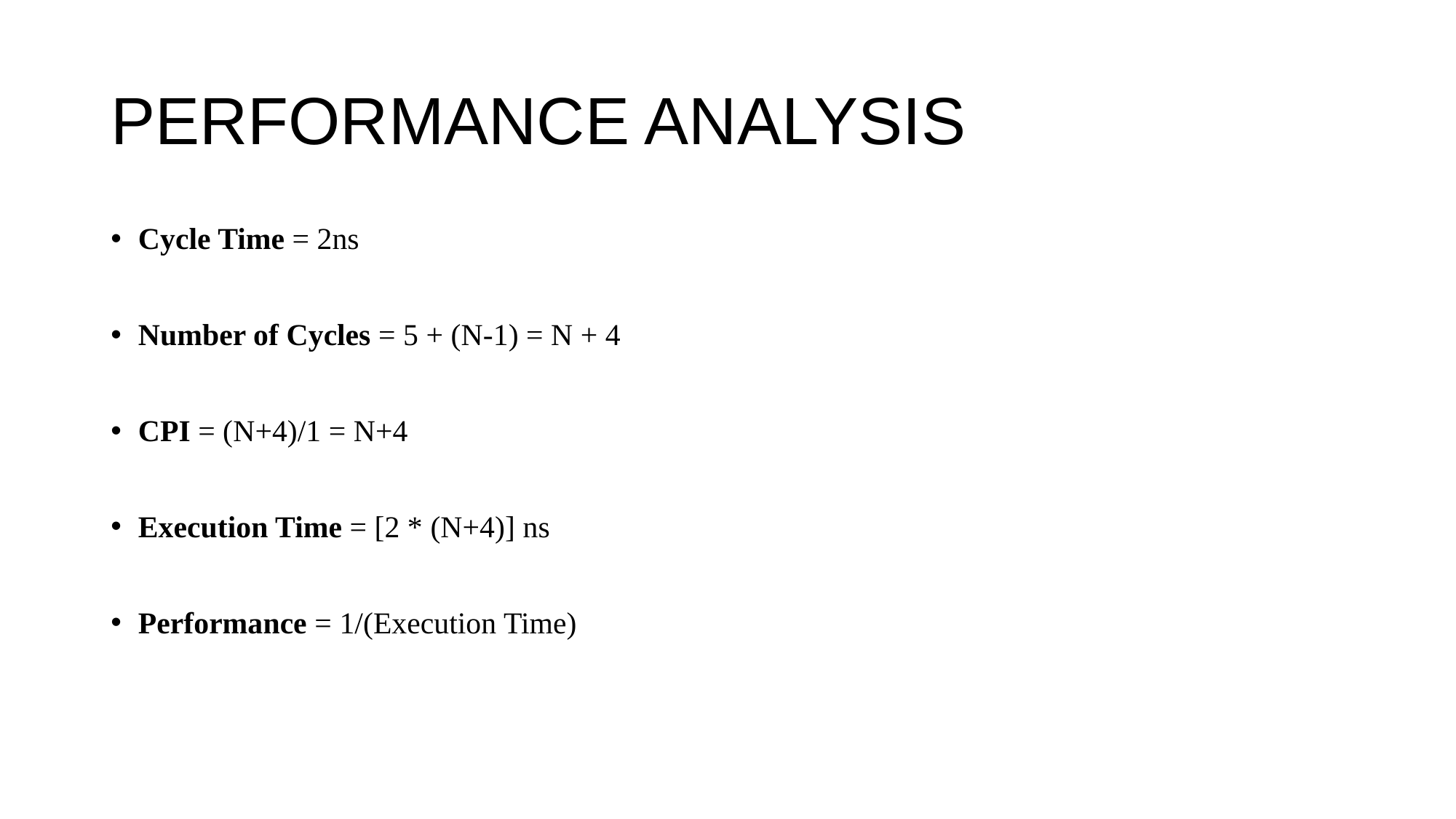

# PERFORMANCE ANALYSIS
Cycle Time = 2ns

Number of Cycles = 5 + (N-1) = N + 4

CPI = (N+4)/1 = N+4

Execution Time = [2 * (N+4)] ns

Performance = 1/(Execution Time)